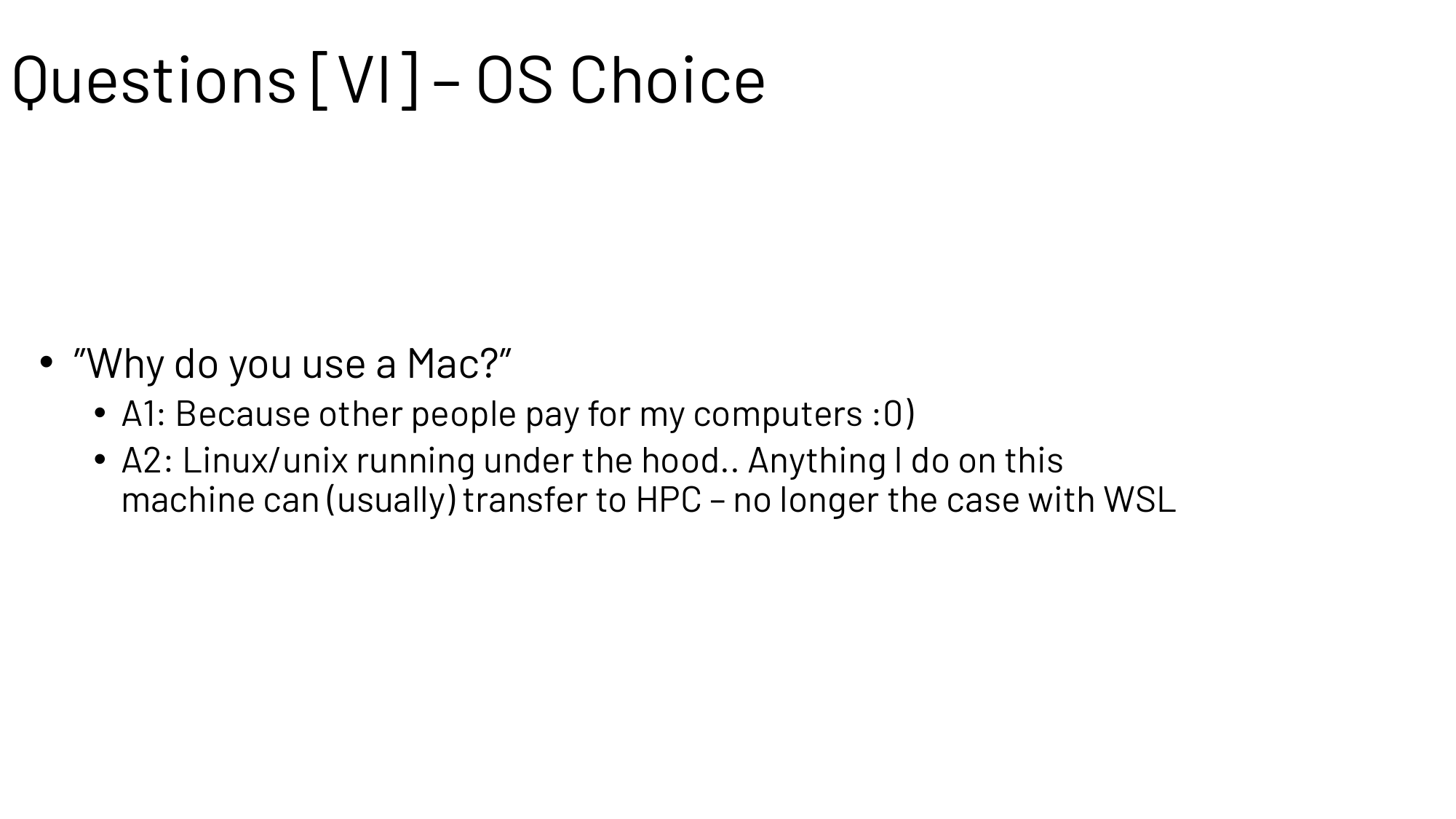

# Questions [VI] – OS Choice
 ”Why do you use a Mac?”
A1: Because other people pay for my computers :0)
A2: Linux/unix running under the hood.. Anything I do on this machine can (usually) transfer to HPC – no longer the case with WSL